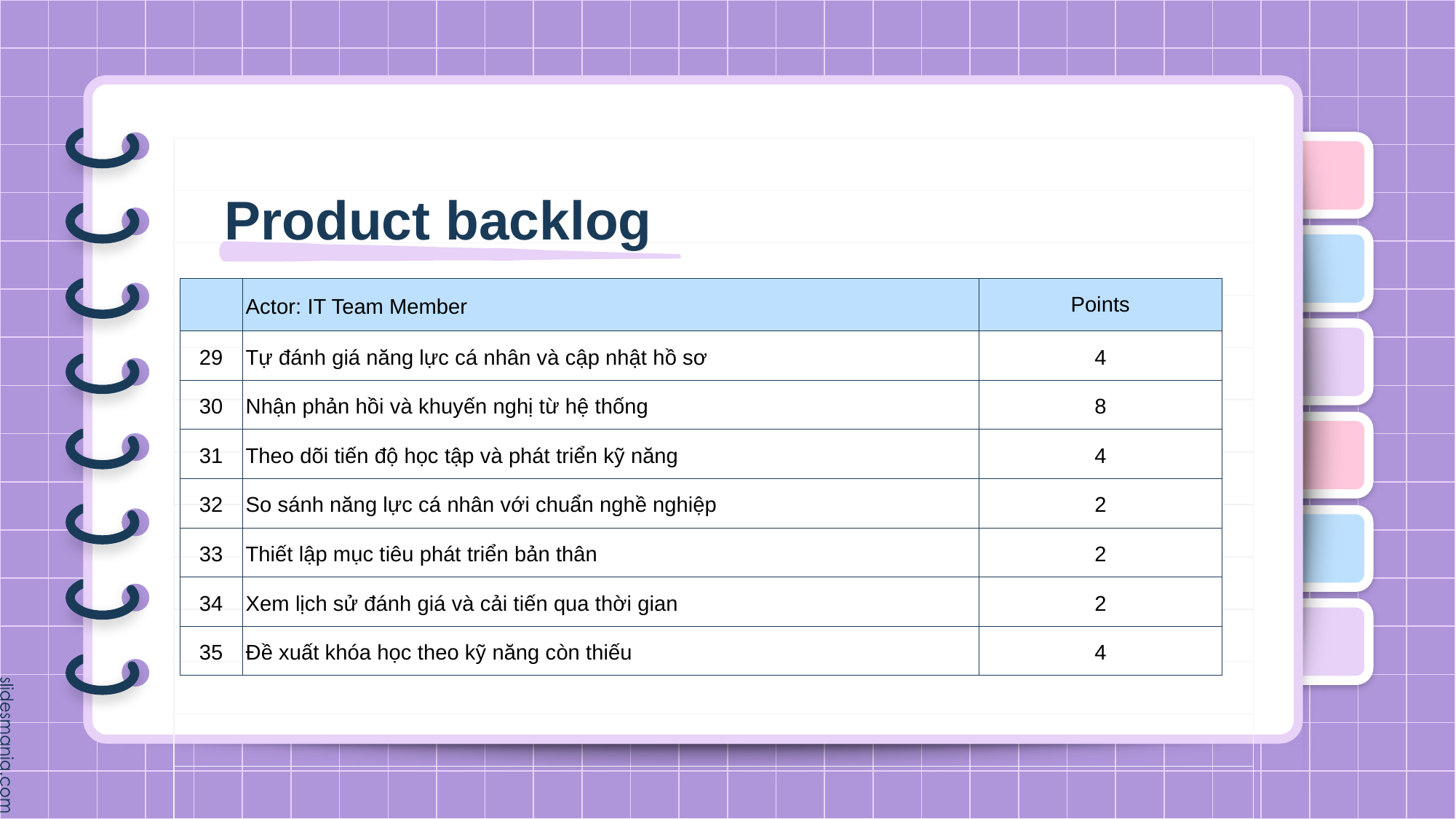

# Product backlog

|  | Actor: IT Team Member | Points |
| --- | --- | --- |
| 29 | Tự đánh giá năng lực cá nhân và cập nhật hồ sơ | 4 |
| 30 | Nhận phản hồi và khuyến nghị từ hệ thống | 8 |
| 31 | Theo dõi tiến độ học tập và phát triển kỹ năng | 4 |
| 32 | So sánh năng lực cá nhân với chuẩn nghề nghiệp | 2 |
| 33 | Thiết lập mục tiêu phát triển bản thân | 2 |
| 34 | Xem lịch sử đánh giá và cải tiến qua thời gian | 2 |
| 35 | Đề xuất khóa học theo kỹ năng còn thiếu | 4 |